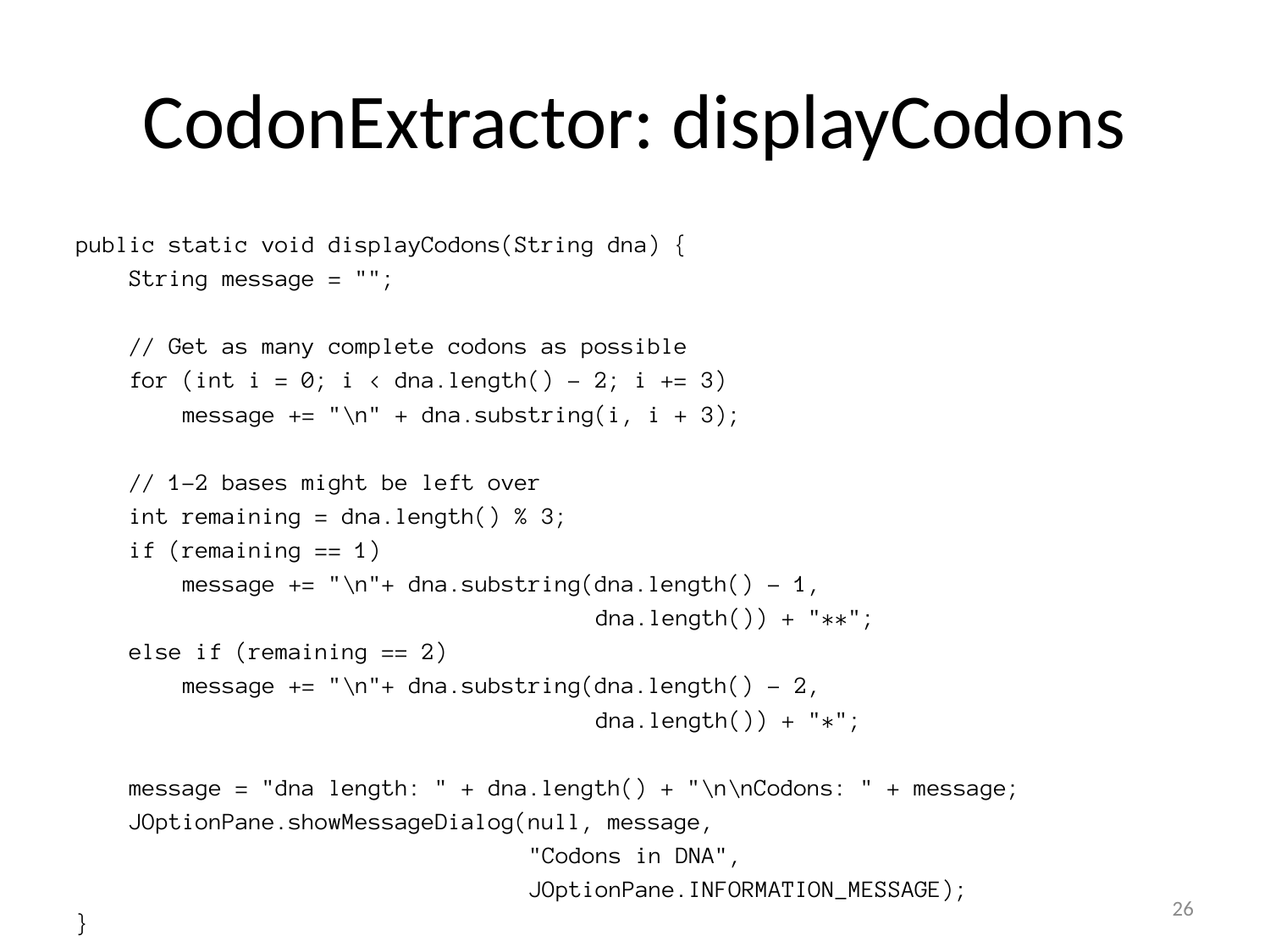

# CodonExtractor: displayCodons
public static void displayCodons(String dna) {
    String message = "";

    // Get as many complete codons as possible
    for (int i = 0; i < dna.length() - 2; i += 3)
        message += "\n" + dna.substring(i, i + 3);

    // 1-2 bases might be left over
    int remaining = dna.length() % 3;
    if (remaining == 1)
        message += "\n"+ dna.substring(dna.length() - 1,
                                       dna.length()) + "**";
    else if (remaining == 2)
        message += "\n"+ dna.substring(dna.length() - 2,
                                       dna.length()) + "*";

    message = "dna length: " + dna.length() + "\n\nCodons: " + message;
    JOptionPane.showMessageDialog(null, message,
                                  "Codons in DNA",
                                  JOptionPane.INFORMATION_MESSAGE);
}
26